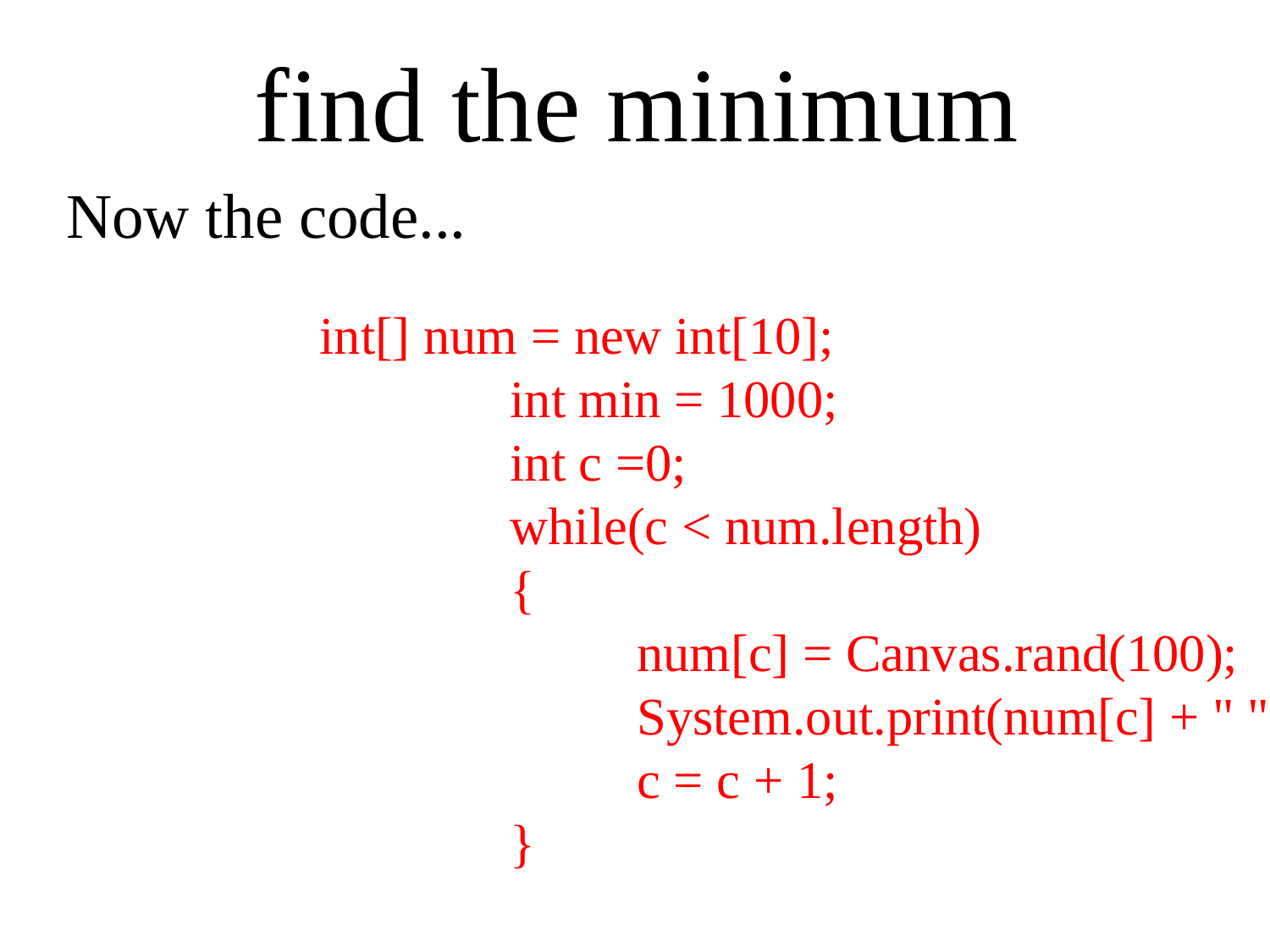

find the minimum
Now the code...
int[] num = new int[10];
			int min = 1000;
			int c =0;
			while(c < num.length)
			{
				num[c] = Canvas.rand(100);
				System.out.print(num[c] + " ");
				c = c + 1;
			}